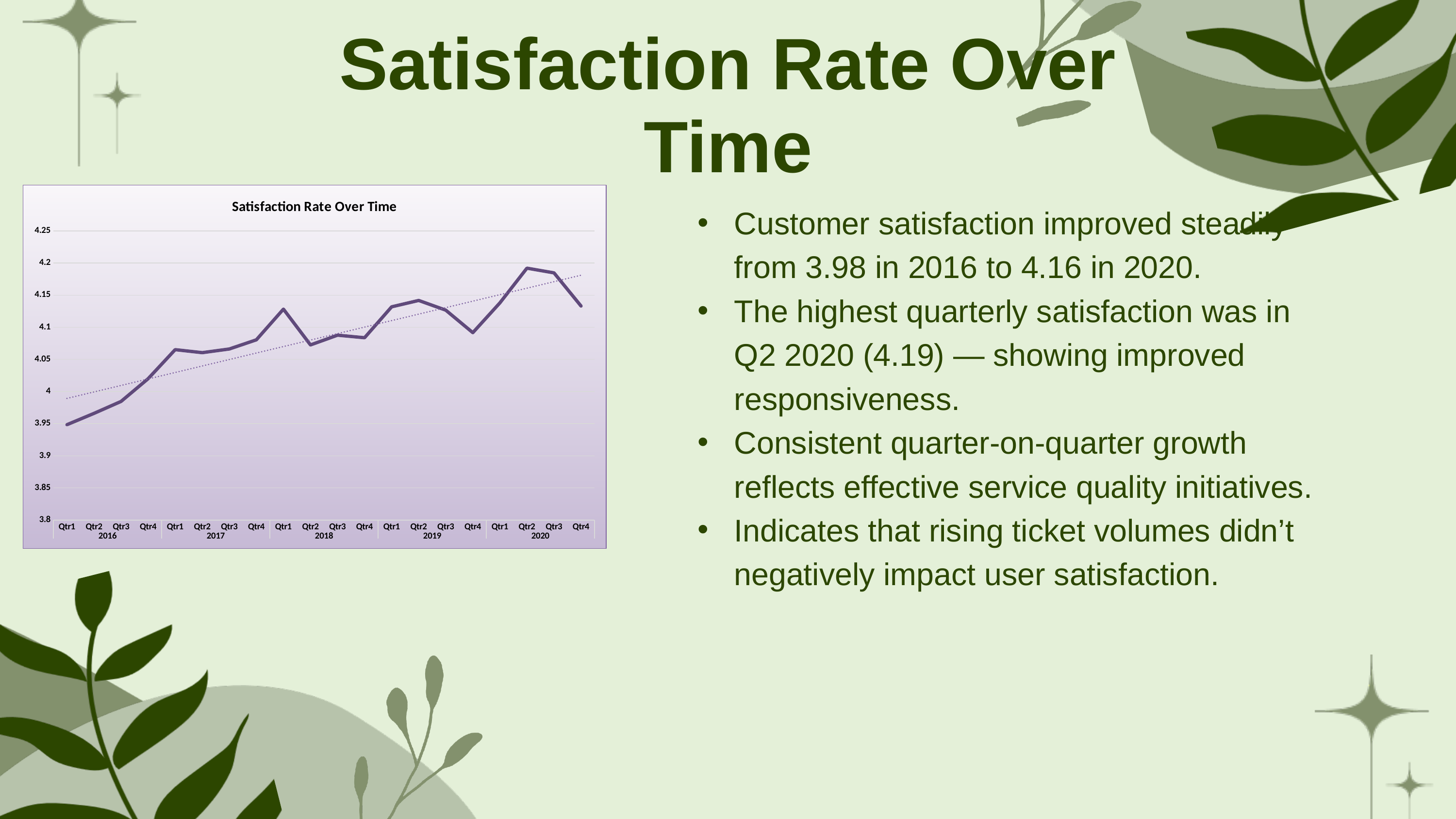

Satisfaction Rate Over Time

### Chart: Satisfaction Rate Over Time

| Category | Total |
|---|---|
| Qtr1 | 3.9484126984126986 |
| Qtr2 | 3.966003062787136 |
| Qtr3 | 3.9846248462484626 |
| Qtr4 | 4.019950890116636 |
| Qtr1 | 4.065186850238831 |
| Qtr2 | 4.060511215440793 |
| Qtr3 | 4.066182405165456 |
| Qtr4 | 4.08042049934297 |
| Qtr1 | 4.128223159868729 |
| Qtr2 | 4.0725283630470015 |
| Qtr3 | 4.087680129896489 |
| Qtr4 | 4.0837305699481865 |
| Qtr1 | 4.13179507235041 |
| Qtr2 | 4.141692546583851 |
| Qtr3 | 4.126638328019837 |
| Qtr4 | 4.091609896020079 |
| Qtr1 | 4.137926215762996 |
| Qtr2 | 4.1919566457501425 |
| Qtr3 | 4.184632393587617 |
| Qtr4 | 4.13300364393545 |
Customer satisfaction improved steadily from 3.98 in 2016 to 4.16 in 2020.
The highest quarterly satisfaction was in Q2 2020 (4.19) — showing improved responsiveness.
Consistent quarter-on-quarter growth reflects effective service quality initiatives.
Indicates that rising ticket volumes didn’t negatively impact user satisfaction.